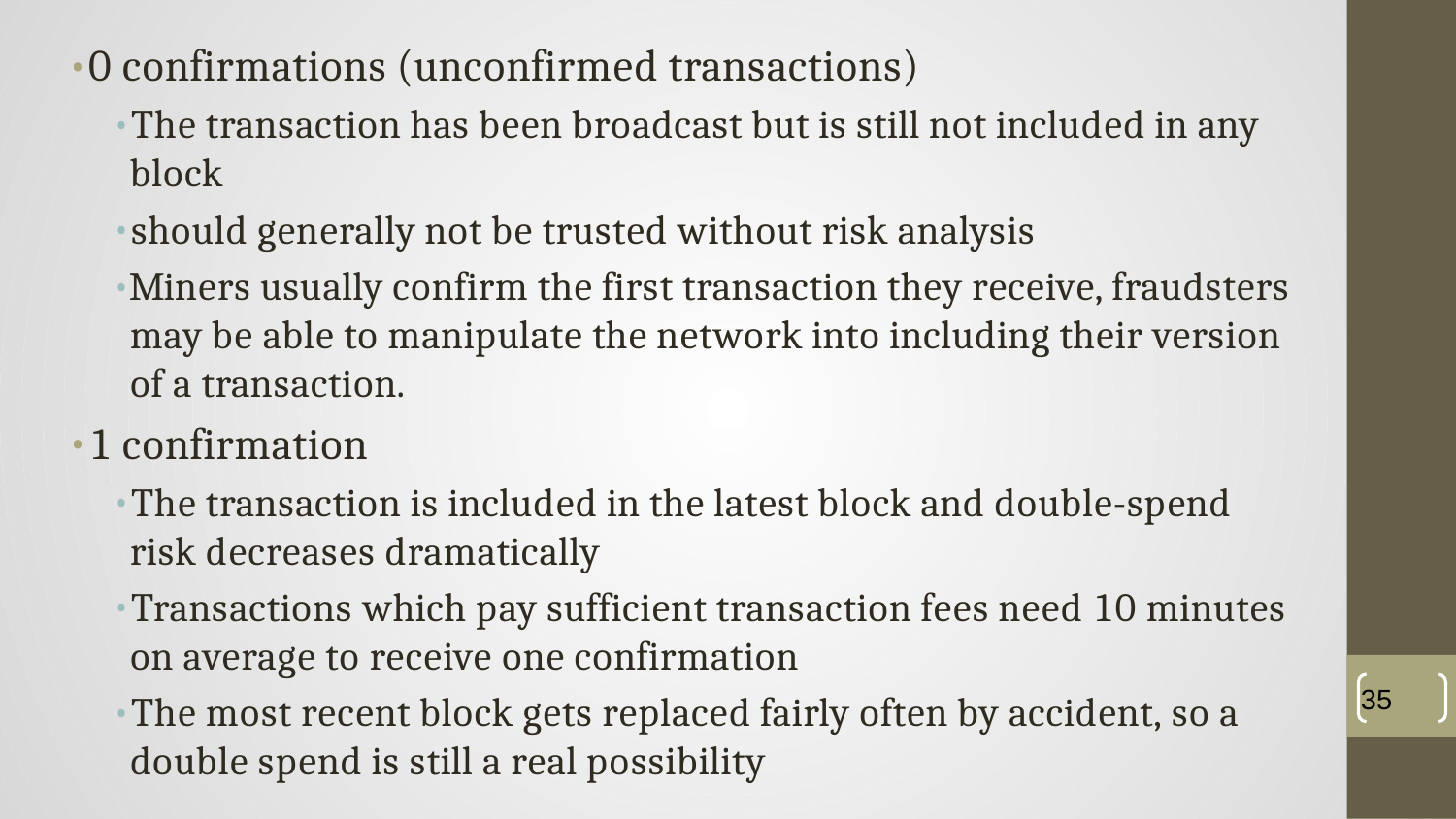

0 confirmations (unconfirmed transactions)
The transaction has been broadcast but is still not included in any block
should generally not be trusted without risk analysis
Miners usually confirm the first transaction they receive, fraudsters may be able to manipulate the network into including their version of a transaction.
1 confirmation
The transaction is included in the latest block and double-spend risk decreases dramatically
Transactions which pay sufficient transaction fees need 10 minutes on average to receive one confirmation
The most recent block gets replaced fairly often by accident, so a double spend is still a real possibility

35